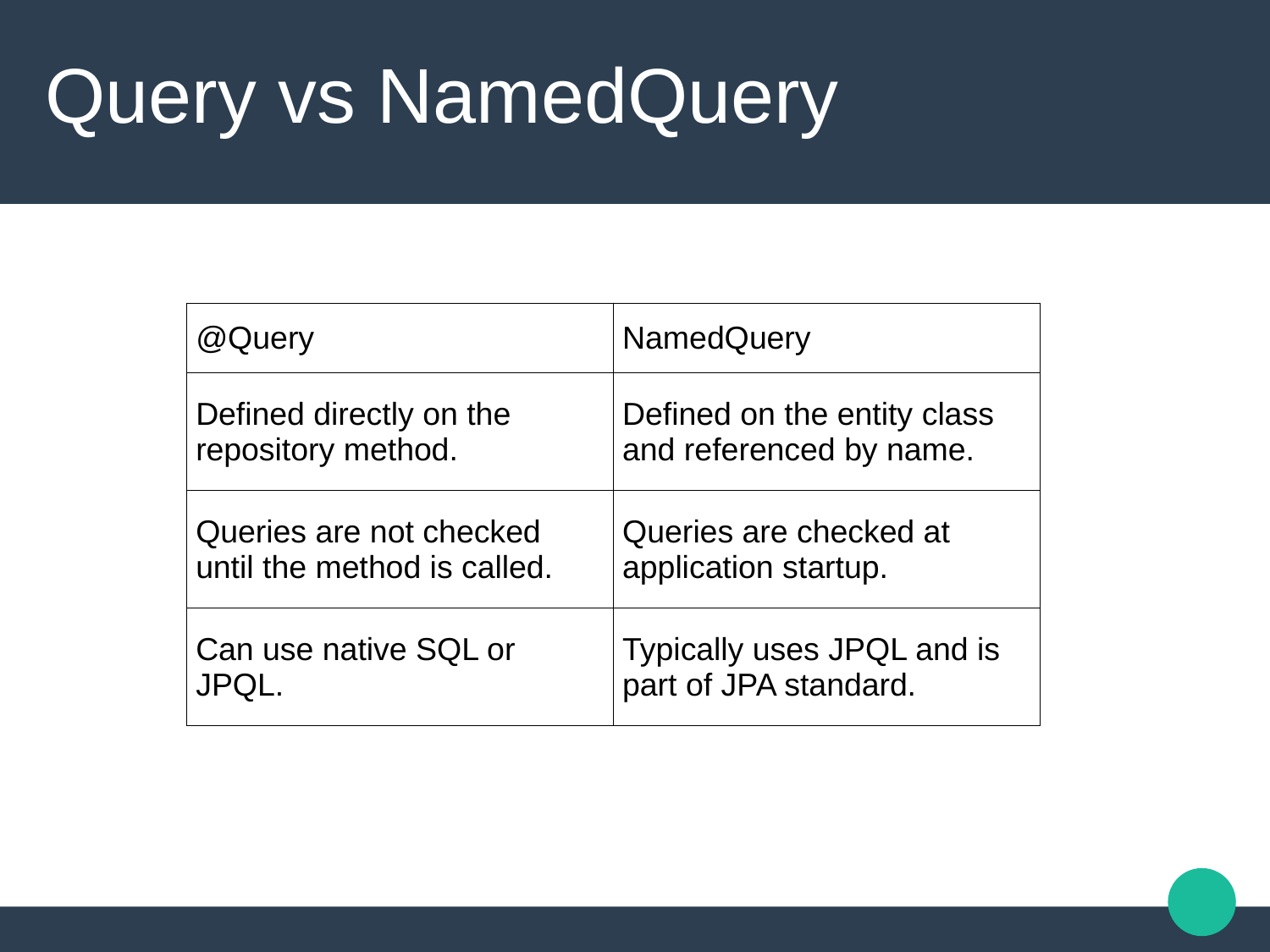

# Query vs NamedQuery

| @Query | NamedQuery |
| --- | --- |
| Defined directly on the repository method. | Defined on the entity class and referenced by name. |
| Queries are not checked until the method is called. | Queries are checked at application startup. |
| Can use native SQL or JPQL. | Typically uses JPQL and is part of JPA standard. |